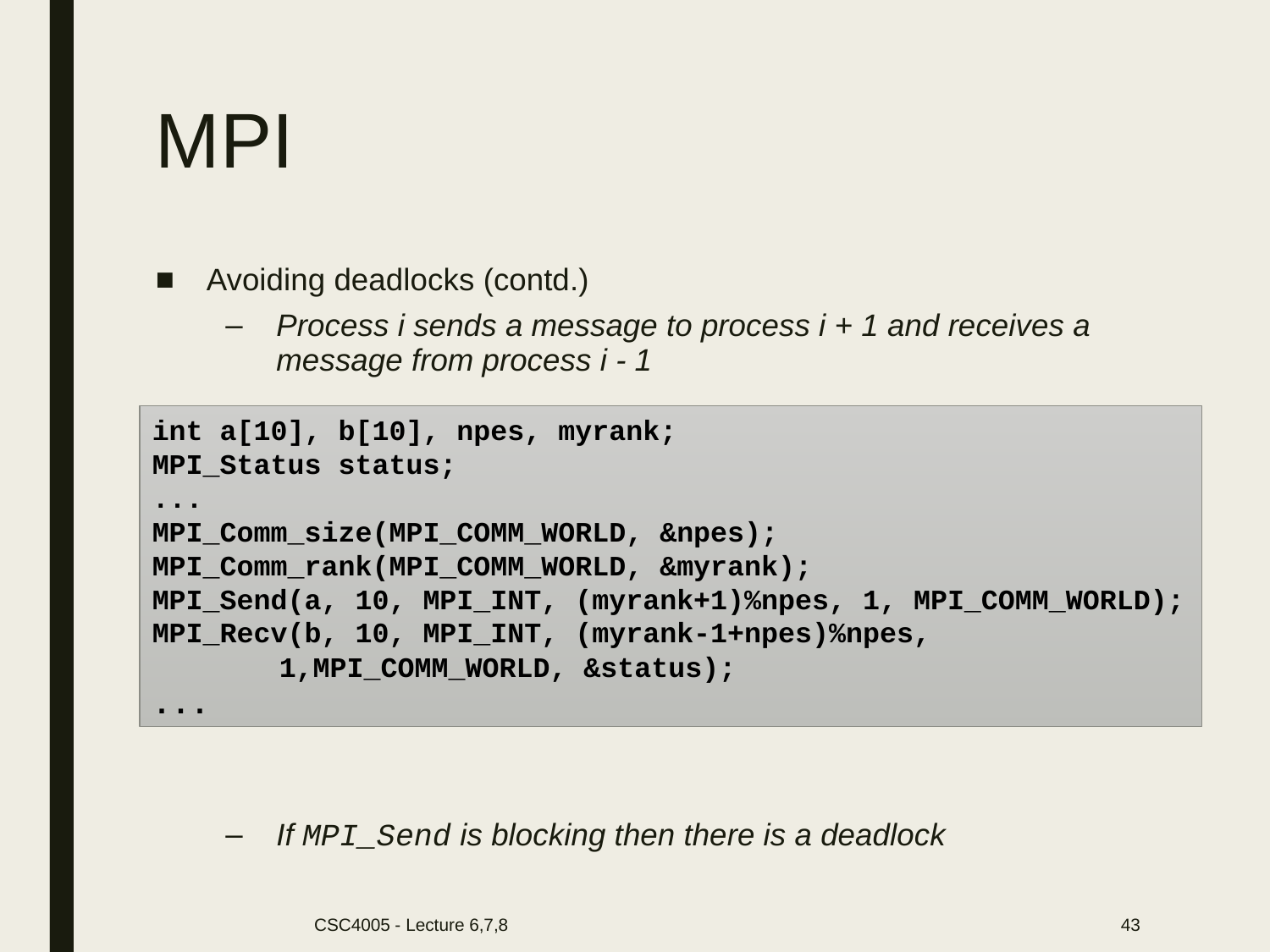

# MPI
Avoiding deadlocks (contd.)
Process i sends a message to process i + 1 and receives a message from process i - 1

If MPI_Send is blocking then there is a deadlock
int a[10], b[10], npes, myrank;
MPI_Status status;
...
MPI_Comm_size(MPI_COMM_WORLD, &npes);
MPI_Comm_rank(MPI_COMM_WORLD, &myrank);
MPI_Send(a, 10, MPI_INT, (myrank+1)%npes, 1, MPI_COMM_WORLD);
MPI_Recv(b, 10, MPI_INT, (myrank-1+npes)%npes, 			1,MPI_COMM_WORLD, &status);
...
CSC4005 - Lecture 6,7,8
43